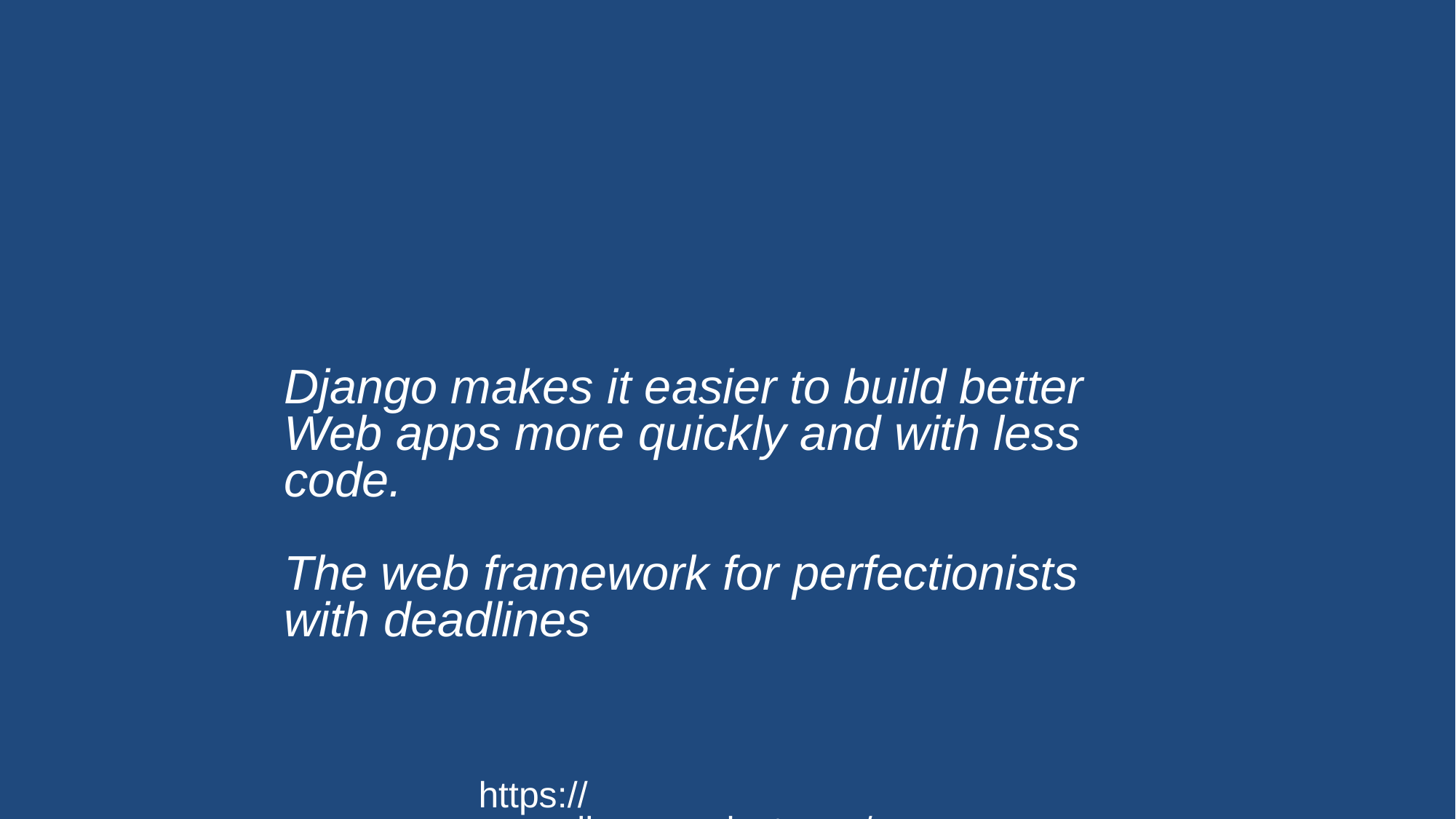

# Django makes it easier to build better Web apps more quickly and with less code. The web framework for perfectionists with deadlines
https://www.djangoproject.com/